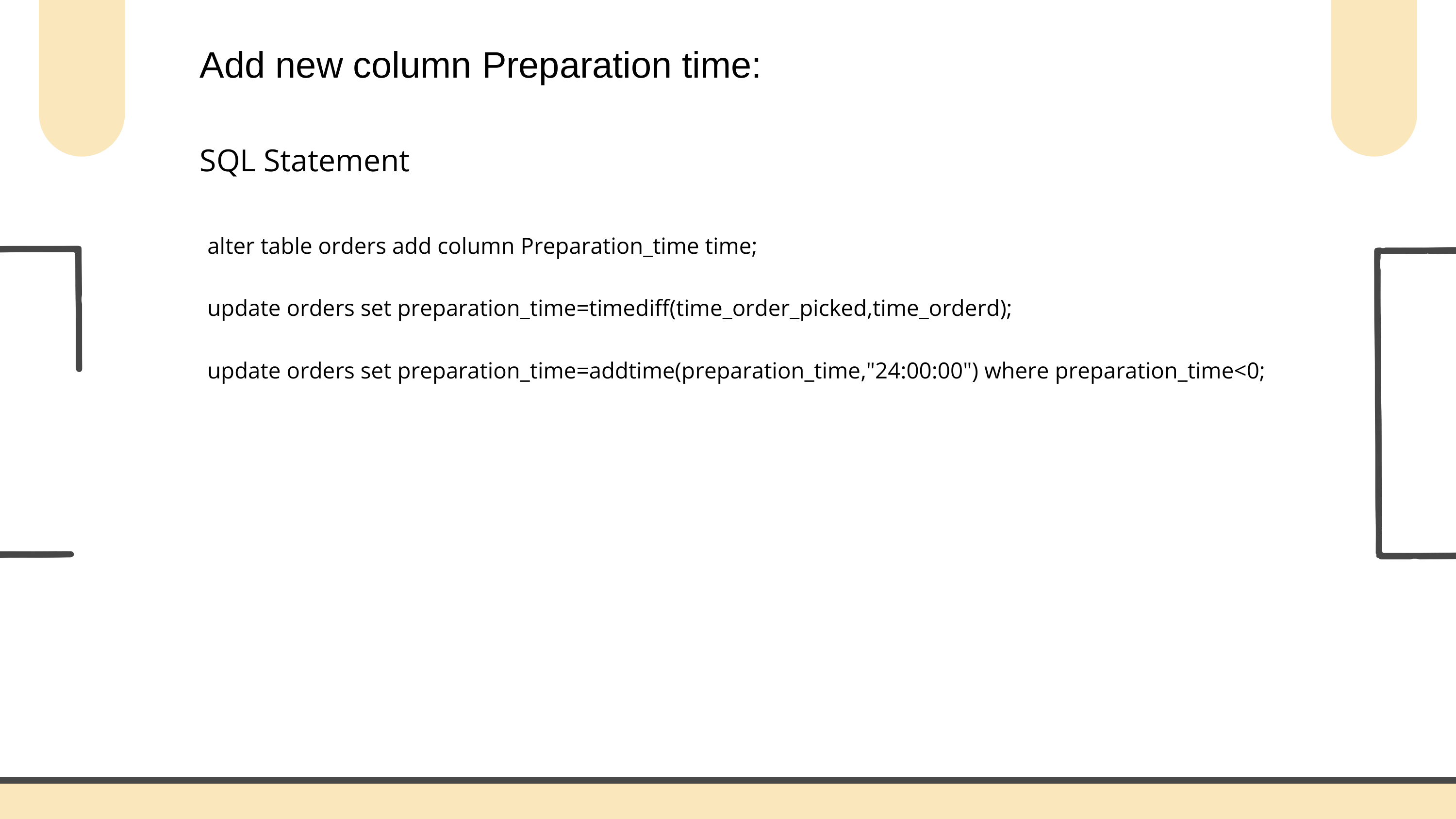

Add new column Preparation time:
SQL Statement
alter table orders add column Preparation_time time;

update orders set preparation_time=timediff(time_order_picked,time_orderd);

update orders set preparation_time=addtime(preparation_time,"24:00:00") where preparation_time<0;